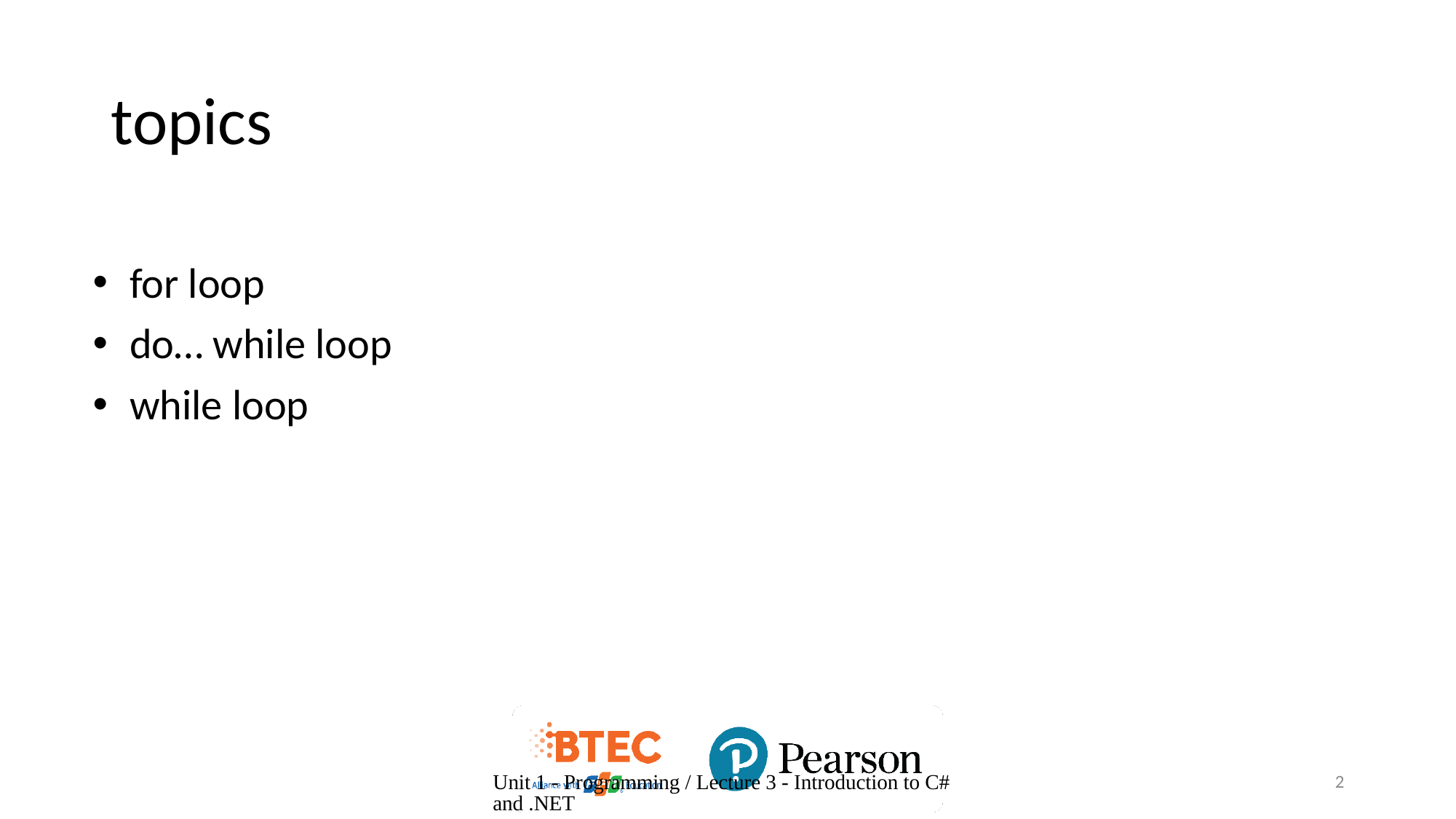

# topics
 for loop
 do… while loop
 while loop
Unit 1 - Programming / Lecture 3 - Introduction to C# and .NET
2